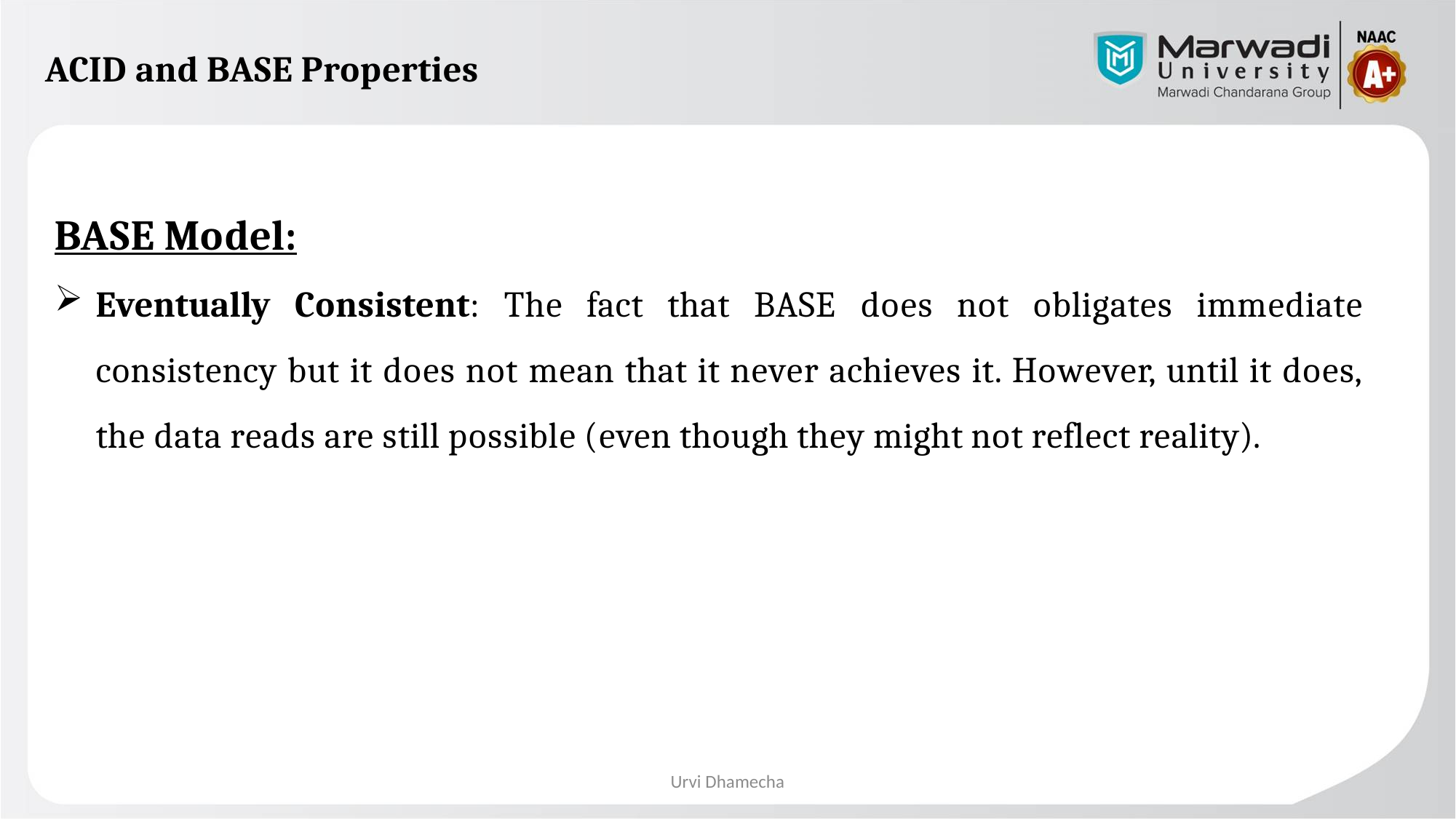

# ACID and BASE Properties
BASE Model:
Eventually Consistent: The fact that BASE does not obligates immediate consistency but it does not mean that it never achieves it. However, until it does, the data reads are still possible (even though they might not reflect reality).

Urvi Dhamecha